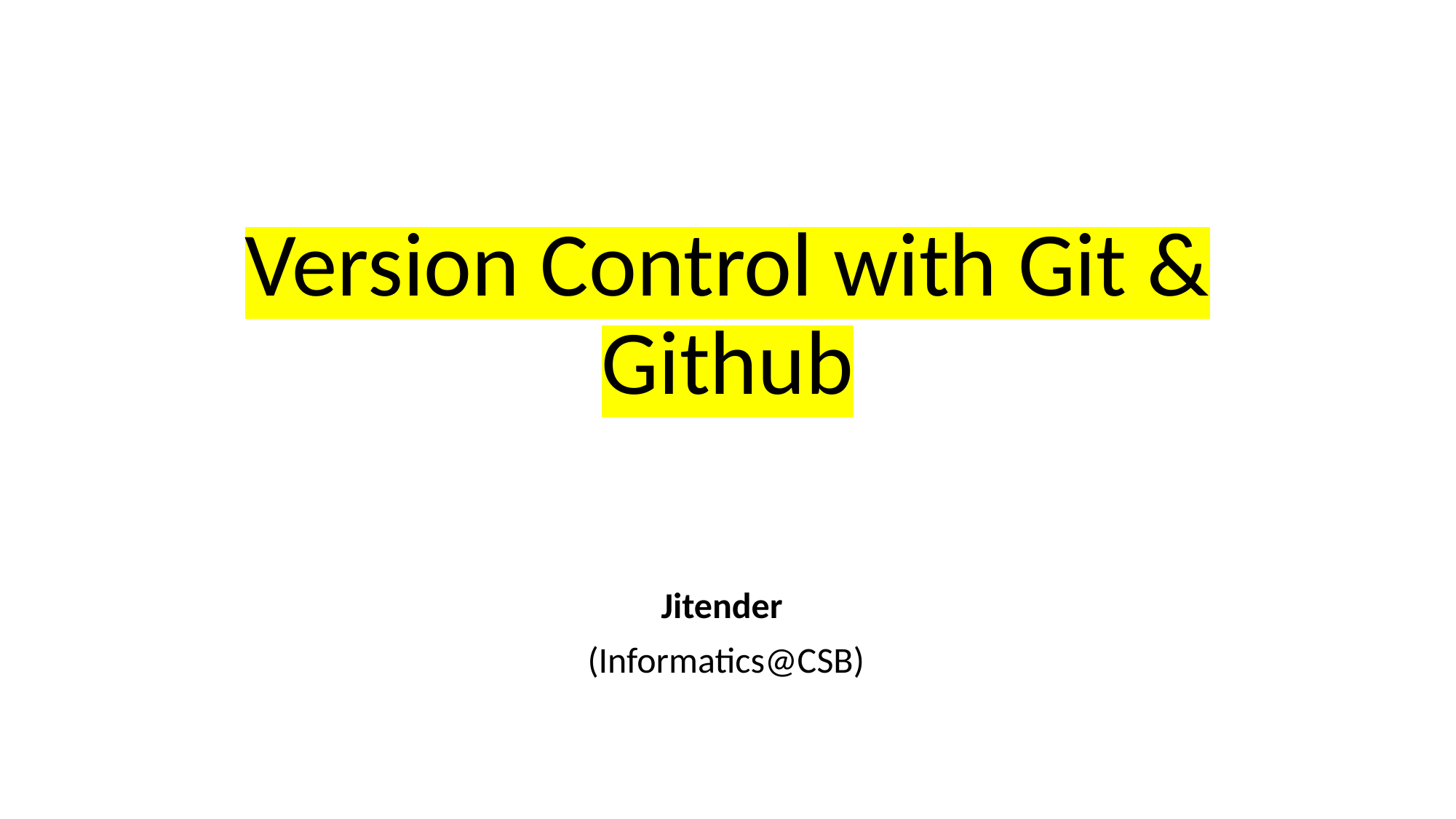

# Version Control with Git & Github

Jitender
 (Informatics@CSB)